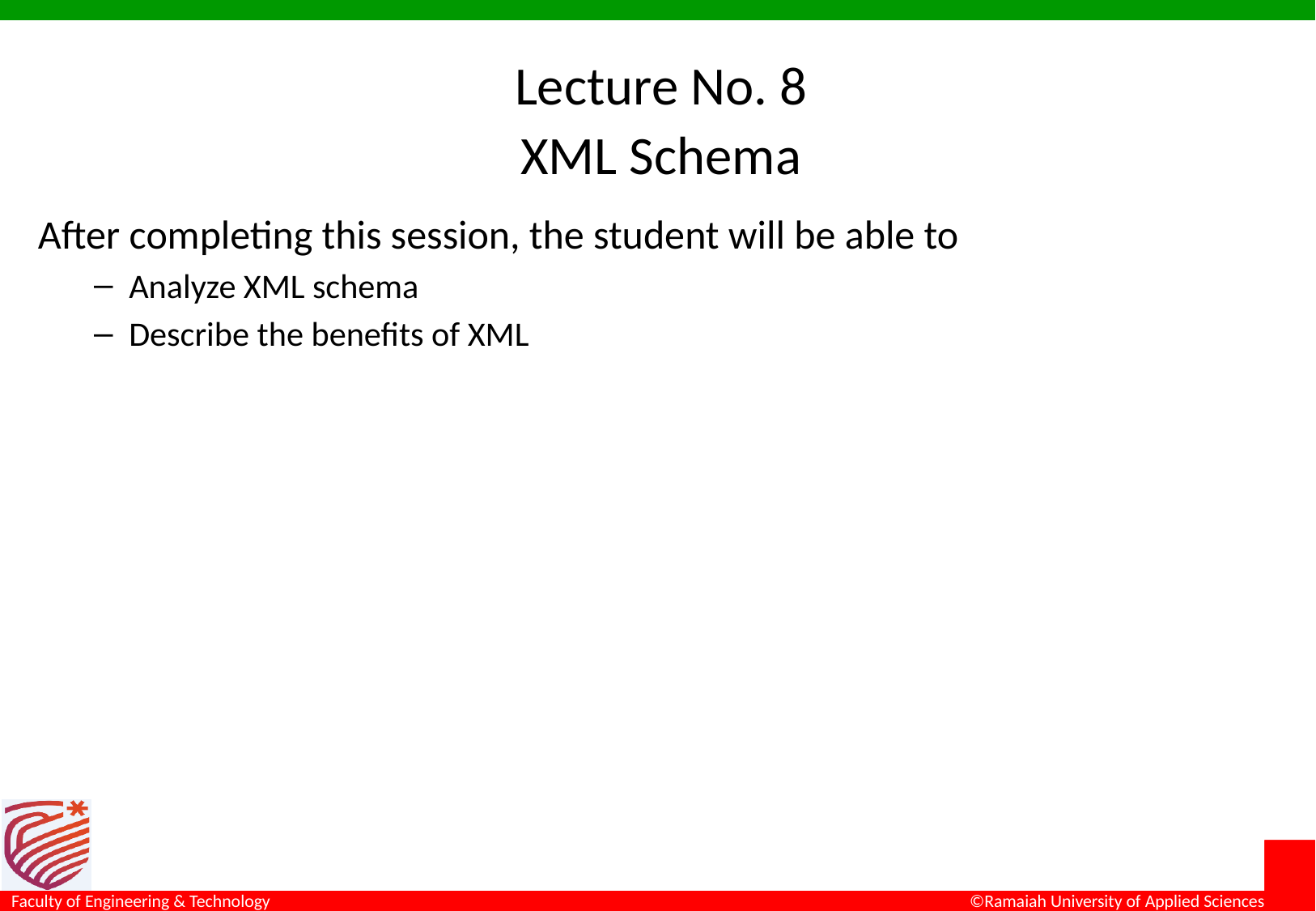

# Lecture No. 8 XML Schema
After completing this session, the student will be able to
Analyze XML schema
Describe the benefits of XML